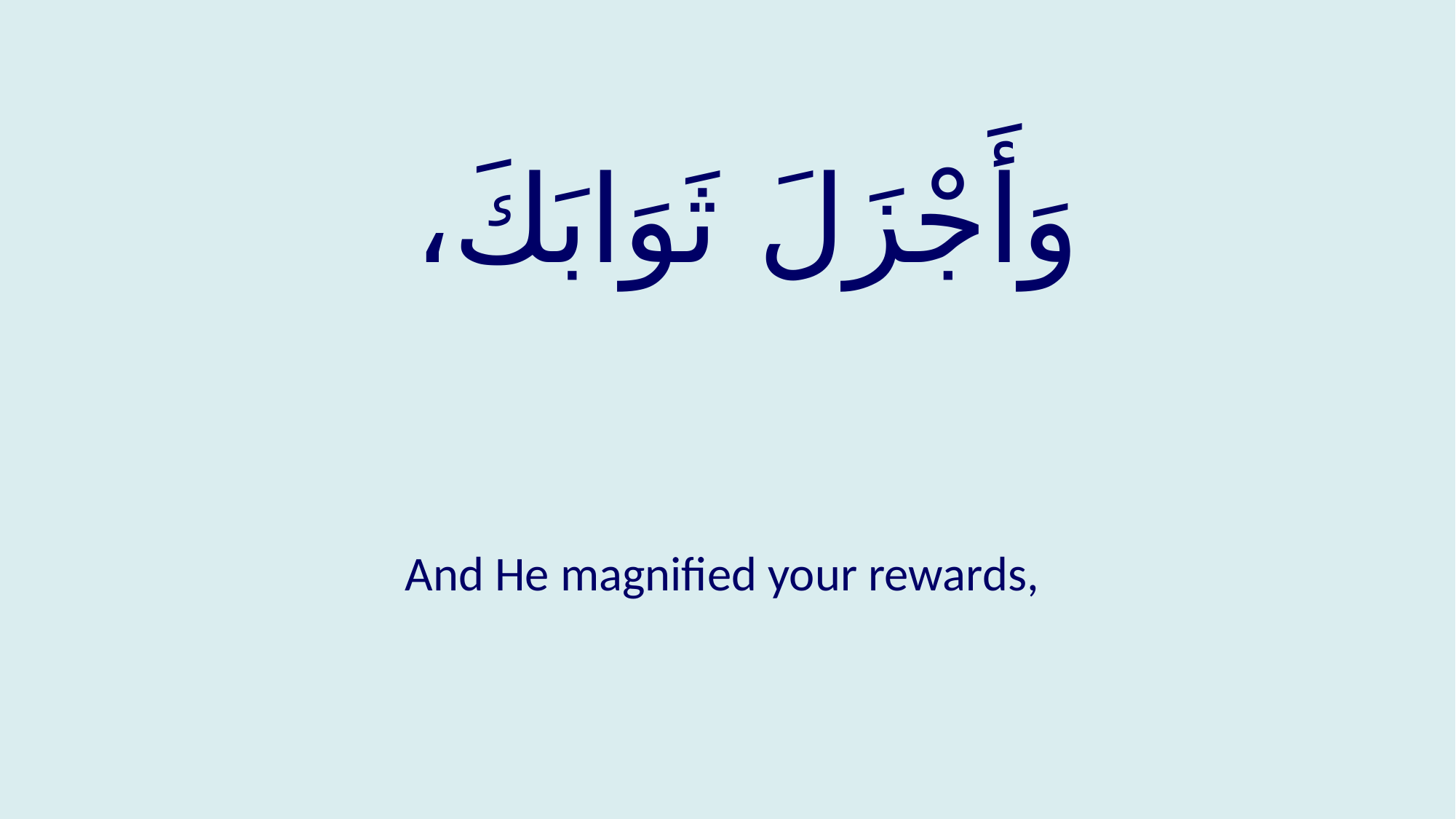

# وَأَجْزَلَ ثَوَابَكَ،
And He magnified your rewards,